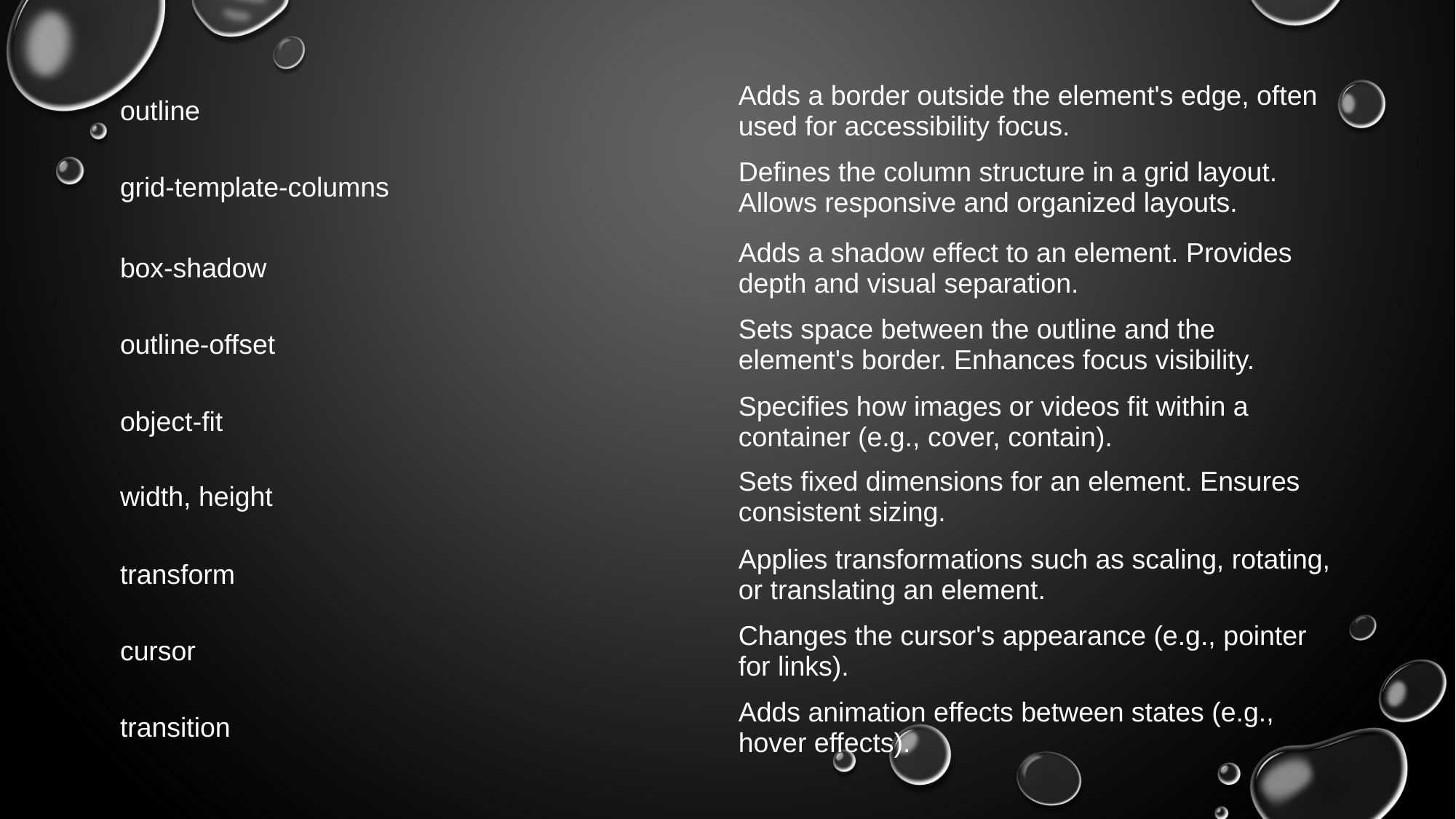

| outline | Adds a border outside the element's edge, often used for accessibility focus. |
| --- | --- |
| grid-template-columns | Defines the column structure in a grid layout. Allows responsive and organized layouts. |
| --- | --- |
| box-shadow | Adds a shadow effect to an element. Provides depth and visual separation. |
| --- | --- |
| outline-offset | Sets space between the outline and the element's border. Enhances focus visibility. |
| --- | --- |
| object-fit | Specifies how images or videos fit within a container (e.g., cover, contain). |
| --- | --- |
| width, height | Sets fixed dimensions for an element. Ensures consistent sizing. |
| --- | --- |
| transform | Applies transformations such as scaling, rotating, or translating an element. |
| --- | --- |
| cursor | Changes the cursor's appearance (e.g., pointer for links). |
| --- | --- |
| transition | Adds animation effects between states (e.g., hover effects). |
| --- | --- |